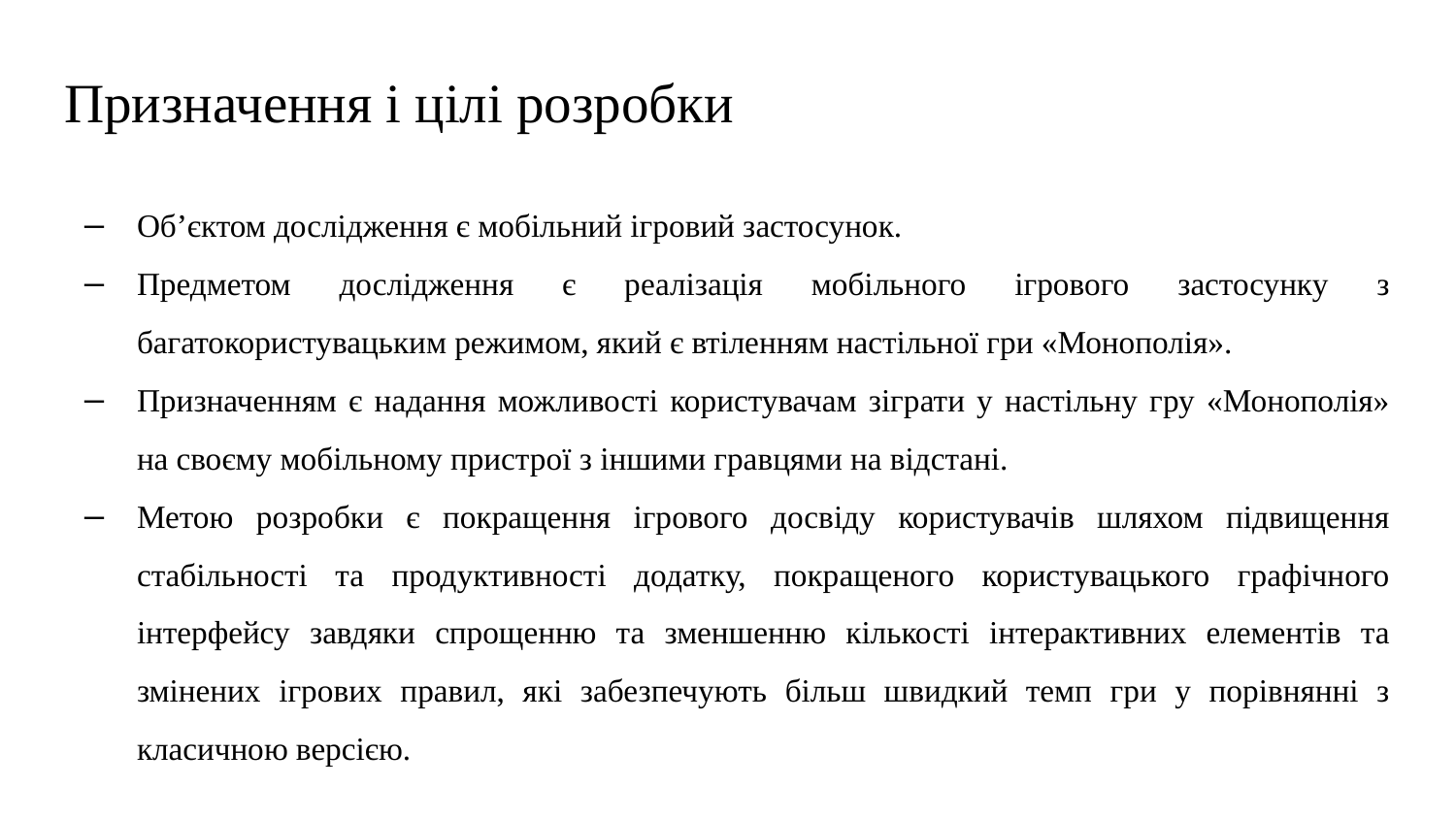

# Призначення і цілі розробки
Об’єктом дослідження є мобільний ігровий застосунок.
Предметом дослідження є реалізація мобільного ігрового застосунку з багатокористувацьким режимом, який є втіленням настільної гри «Монополія».
Призначенням є надання можливості користувачам зіграти у настільну гру «Монополія» на своєму мобільному пристрої з іншими гравцями на відстані.
Метою розробки є покращення ігрового досвіду користувачів шляхом підвищення стабільності та продуктивності додатку, покращеного користувацького графічного інтерфейсу завдяки спрощенню та зменшенню кількості інтерактивних елементів та змінених ігрових правил, які забезпечують більш швидкий темп гри у порівнянні з класичною версією.